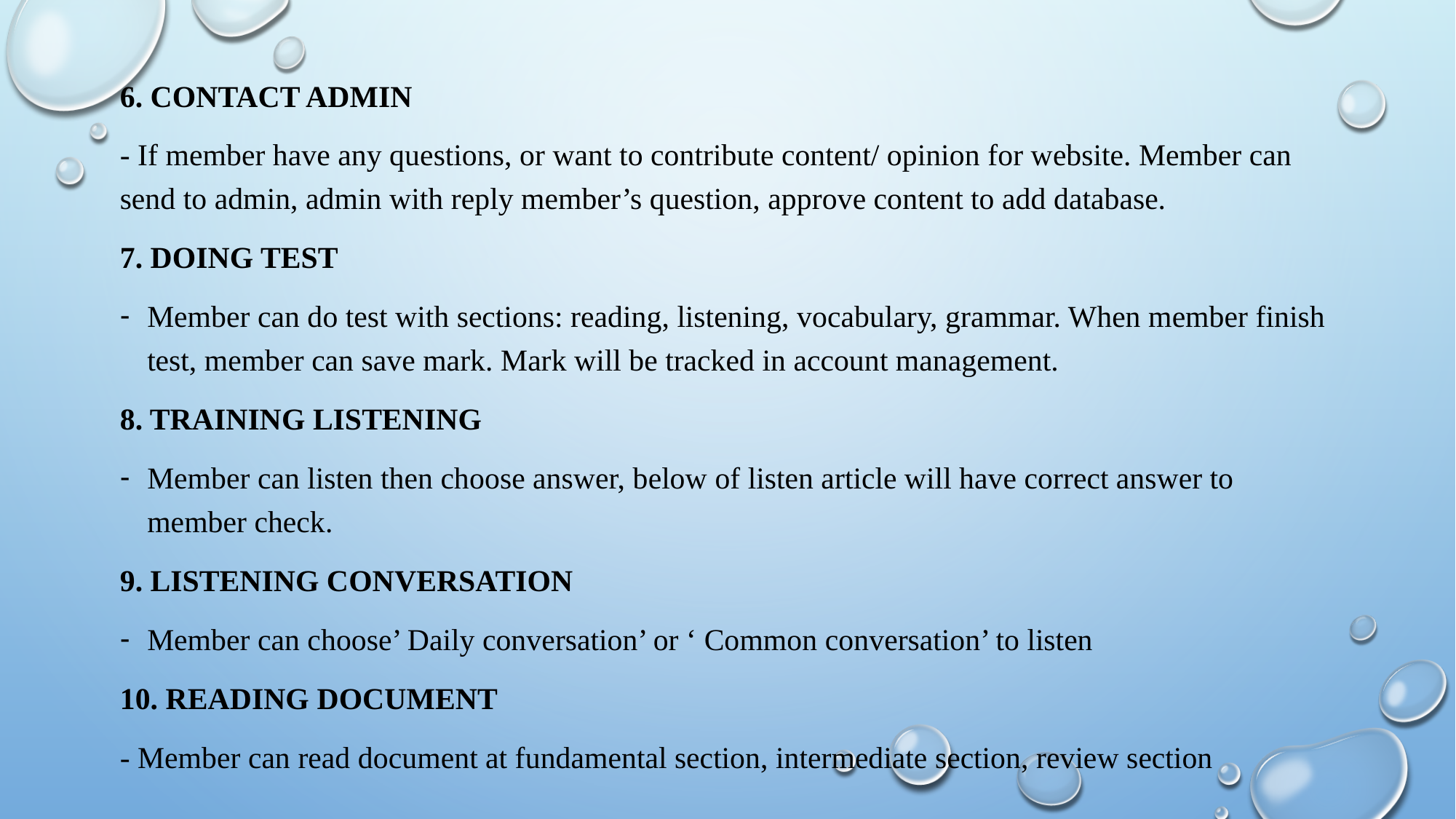

6. CONTACT ADMIN
- If member have any questions, or want to contribute content/ opinion for website. Member can send to admin, admin with reply member’s question, approve content to add database.
7. DOING TEST
Member can do test with sections: reading, listening, vocabulary, grammar. When member finish test, member can save mark. Mark will be tracked in account management.
8. TRAINING LISTENING
Member can listen then choose answer, below of listen article will have correct answer to member check.
9. LISTENING CONVERSATION
Member can choose’ Daily conversation’ or ‘ Common conversation’ to listen
10. READING DOCUMENT
- Member can read document at fundamental section, intermediate section, review section